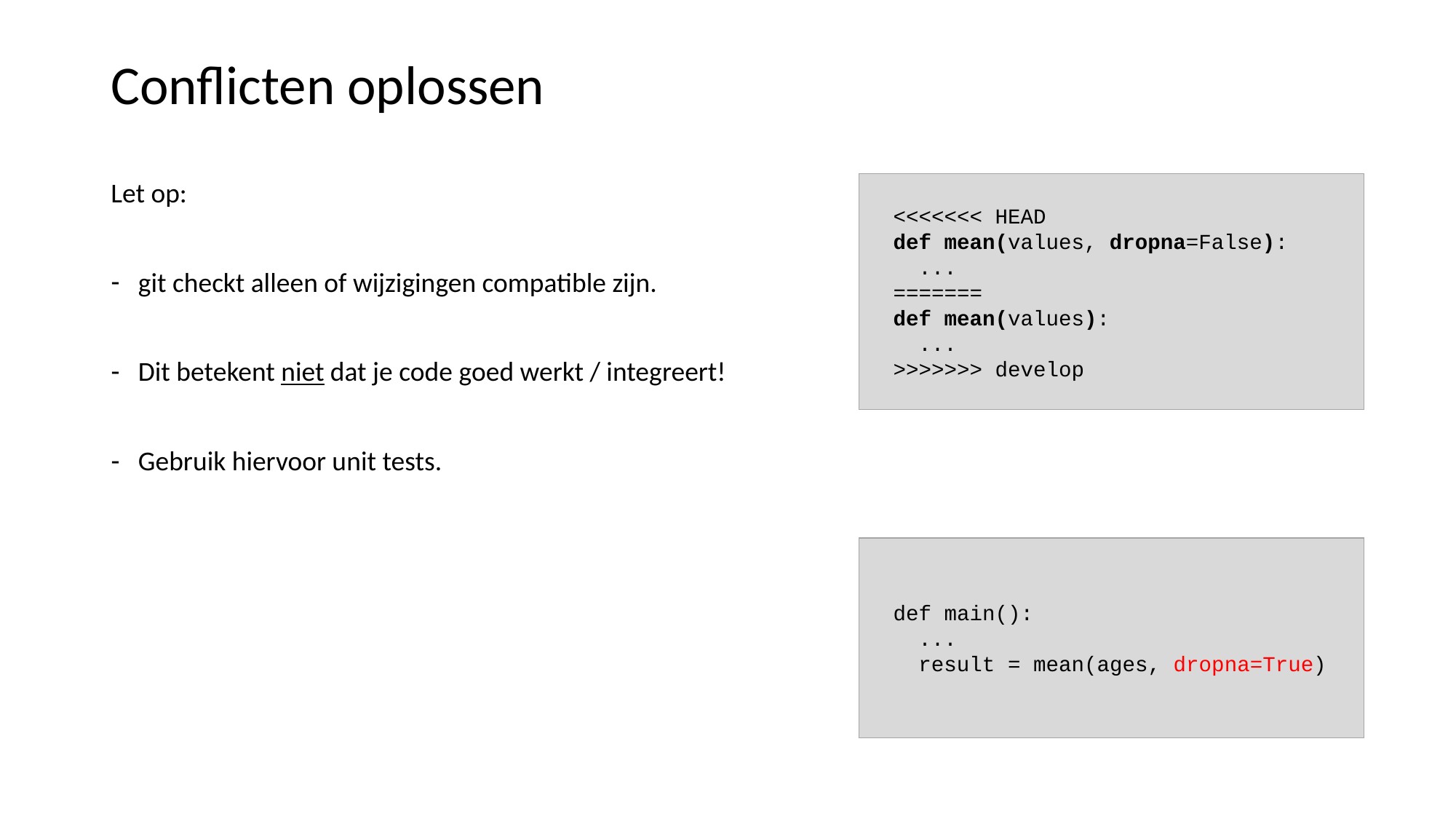

# Conflicten oplossen
Let op:

git checkt alleen of wijzigingen compatible zijn.

Dit betekent niet dat je code goed werkt / integreert!

Gebruik hiervoor unit tests.
<<<<<<< HEAD
def mean(values, dropna=False):
  ...
=======
def mean(values):
  ...
>>>>>>> develop
def main():
  ...
  result = mean(ages, dropna=True)